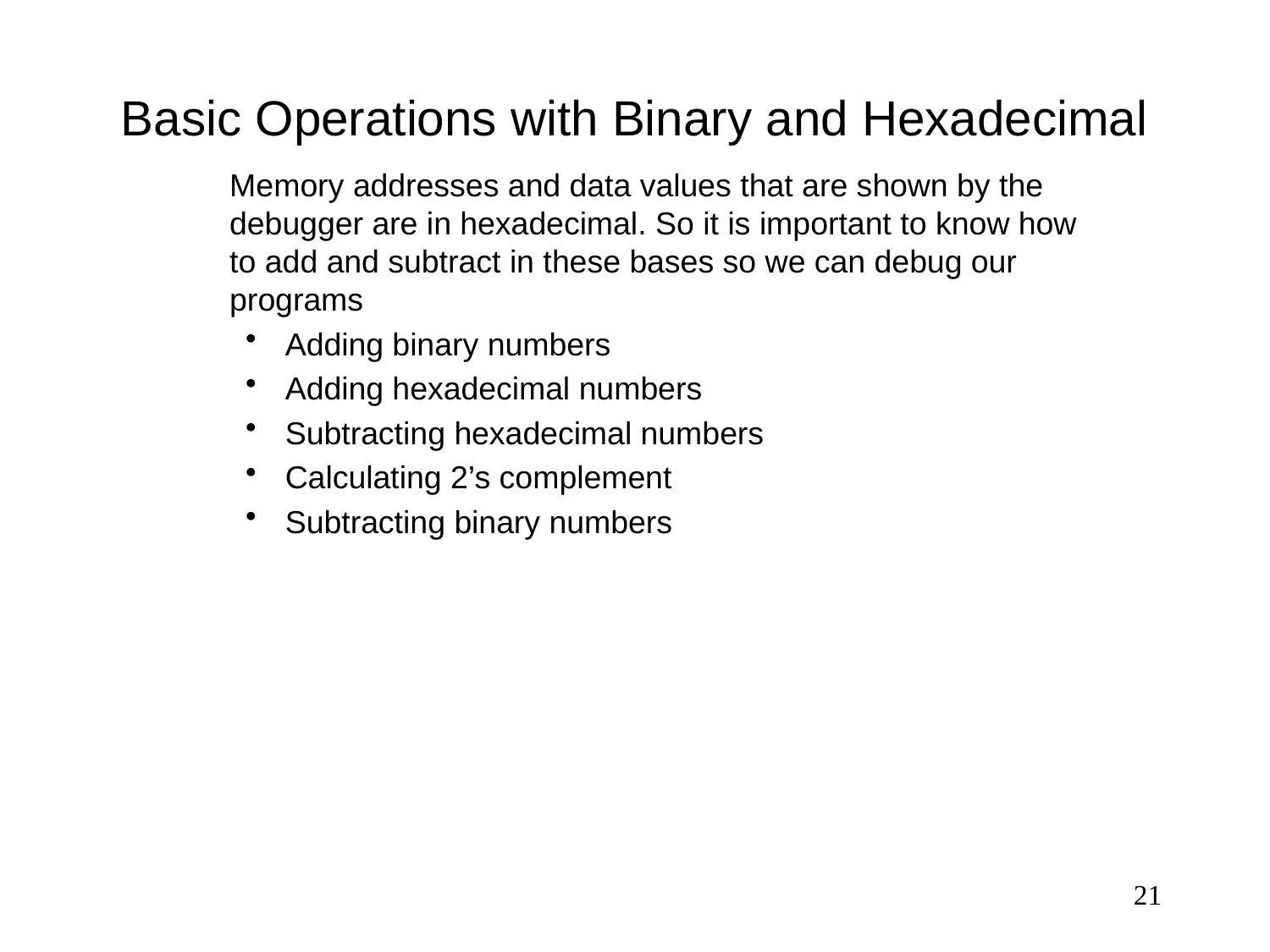

# Basic Operations with Binary and Hexadecimal
	Memory addresses and data values that are shown by the debugger are in hexadecimal. So it is important to know how to add and subtract in these bases so we can debug our programs
Adding binary numbers
Adding hexadecimal numbers
Subtracting hexadecimal numbers
Calculating 2’s complement
Subtracting binary numbers

21